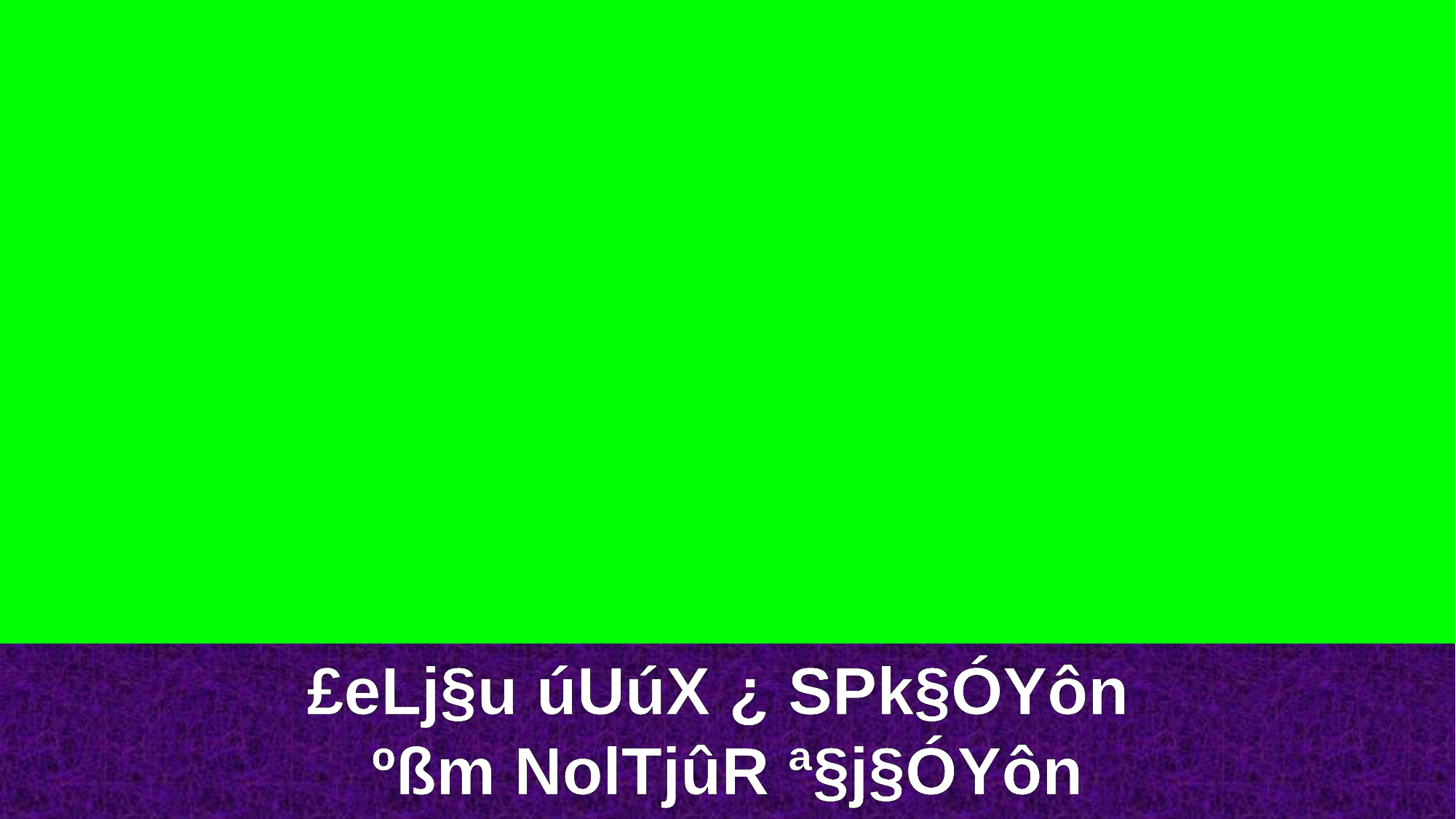

£eLj§u úUúX ¿ SPk§ÓYôn
ºßm NolTjûR ª§j§ÓYôn